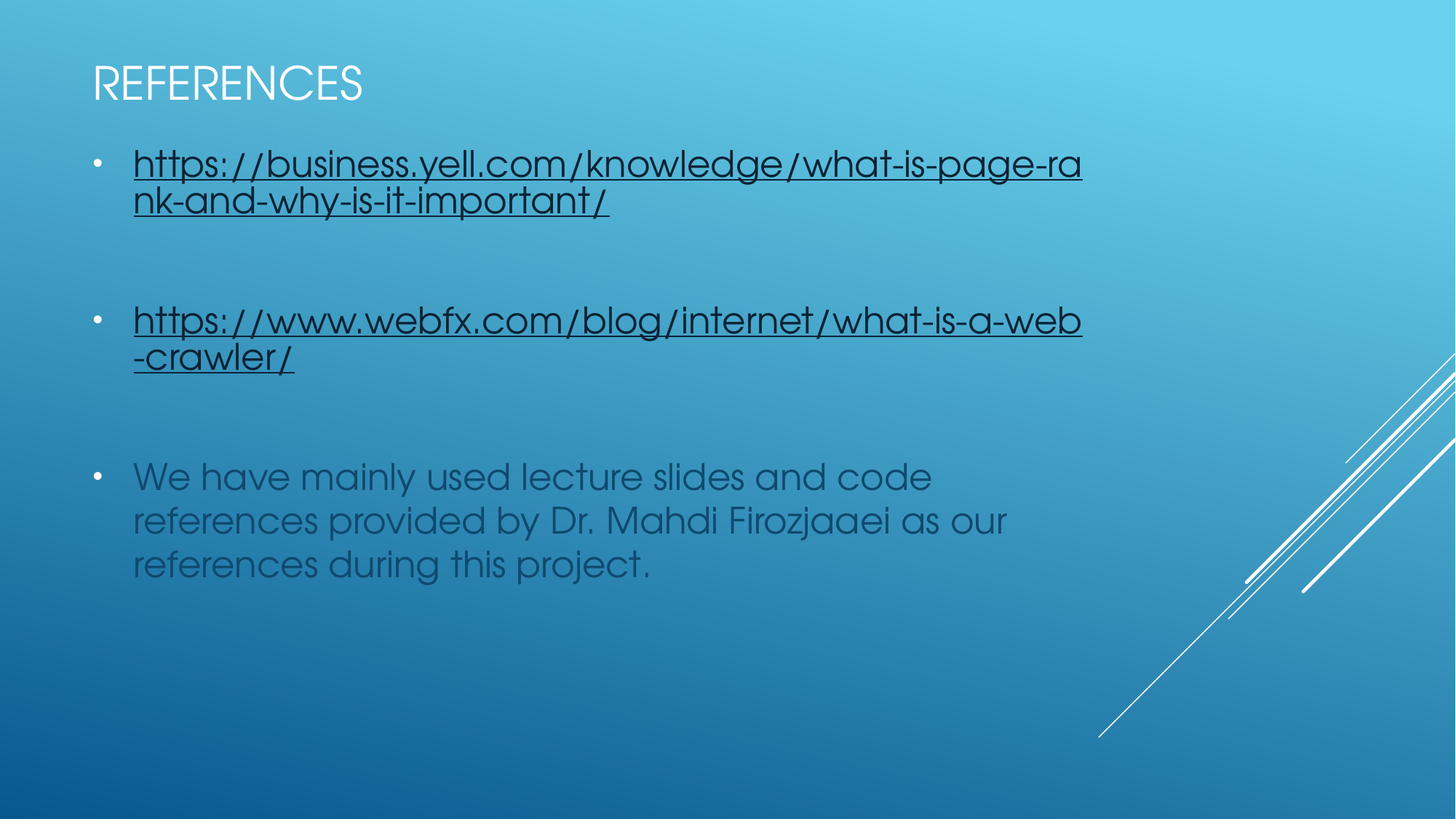

# references
https://business.yell.com/knowledge/what-is-page-rank-and-why-is-it-important/

https://www.webfx.com/blog/internet/what-is-a-web-crawler/

We have mainly used lecture slides and code references provided by Dr. Mahdi Firozjaaei as our references during this project.